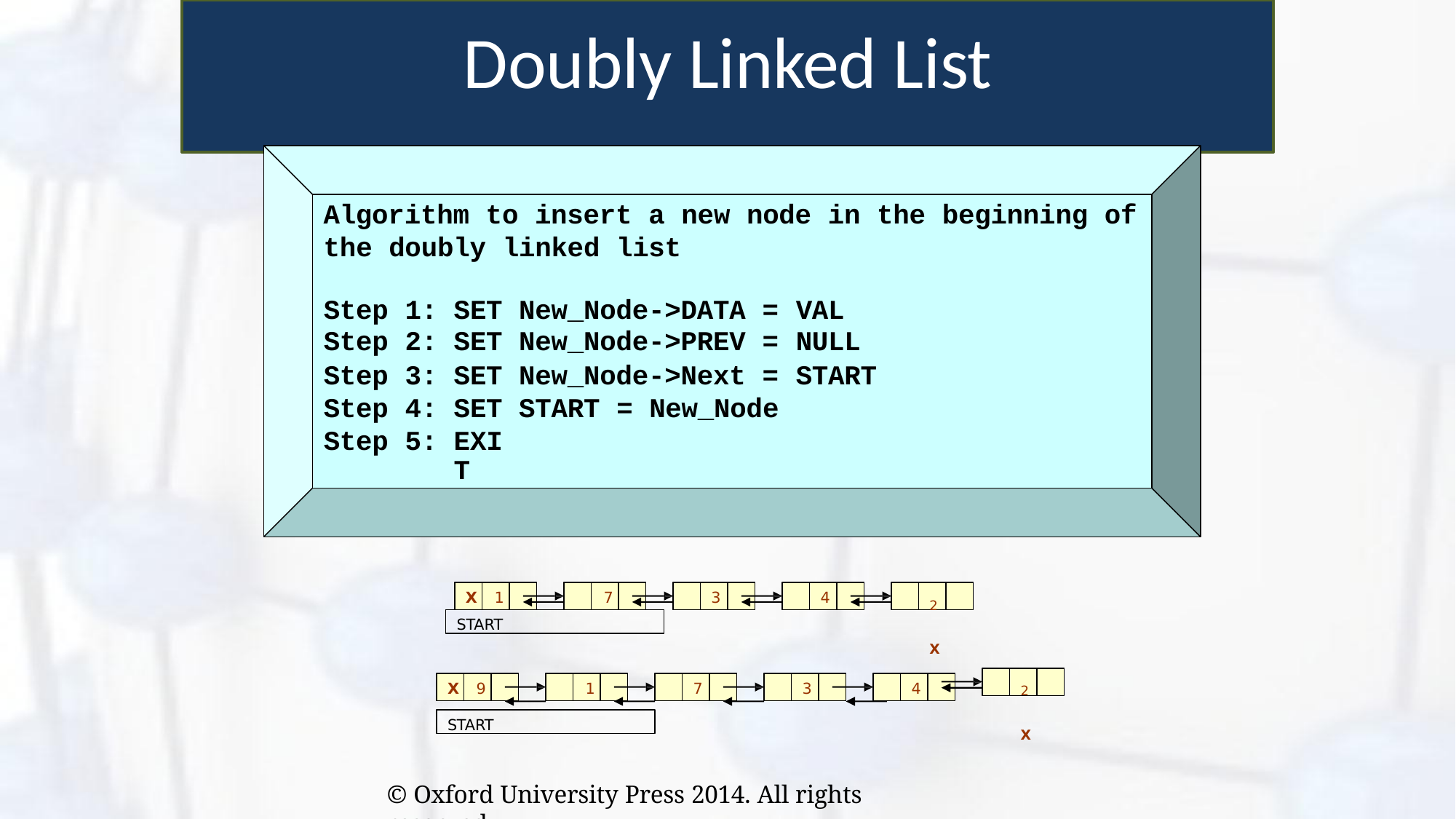

# Doubly Linked List

Algorithm to insert a new node in the beginning of
the doubly linked list
| Step Step | 1: 2: | SET SET | New\_Node->DATA = New\_Node->PREV = | VAL NULL |
| --- | --- | --- | --- | --- |
| Step | 3: | SET | New\_Node->Next = | START |
| Step | 4: | SET | START = New\_Node |  |
| Step | 5: | EXIT |  |  |

2	X
X	1	7
3
4
START

2	X

X	9	1
7
3
4
START
© Oxford University Press 2014. All rights reserved.